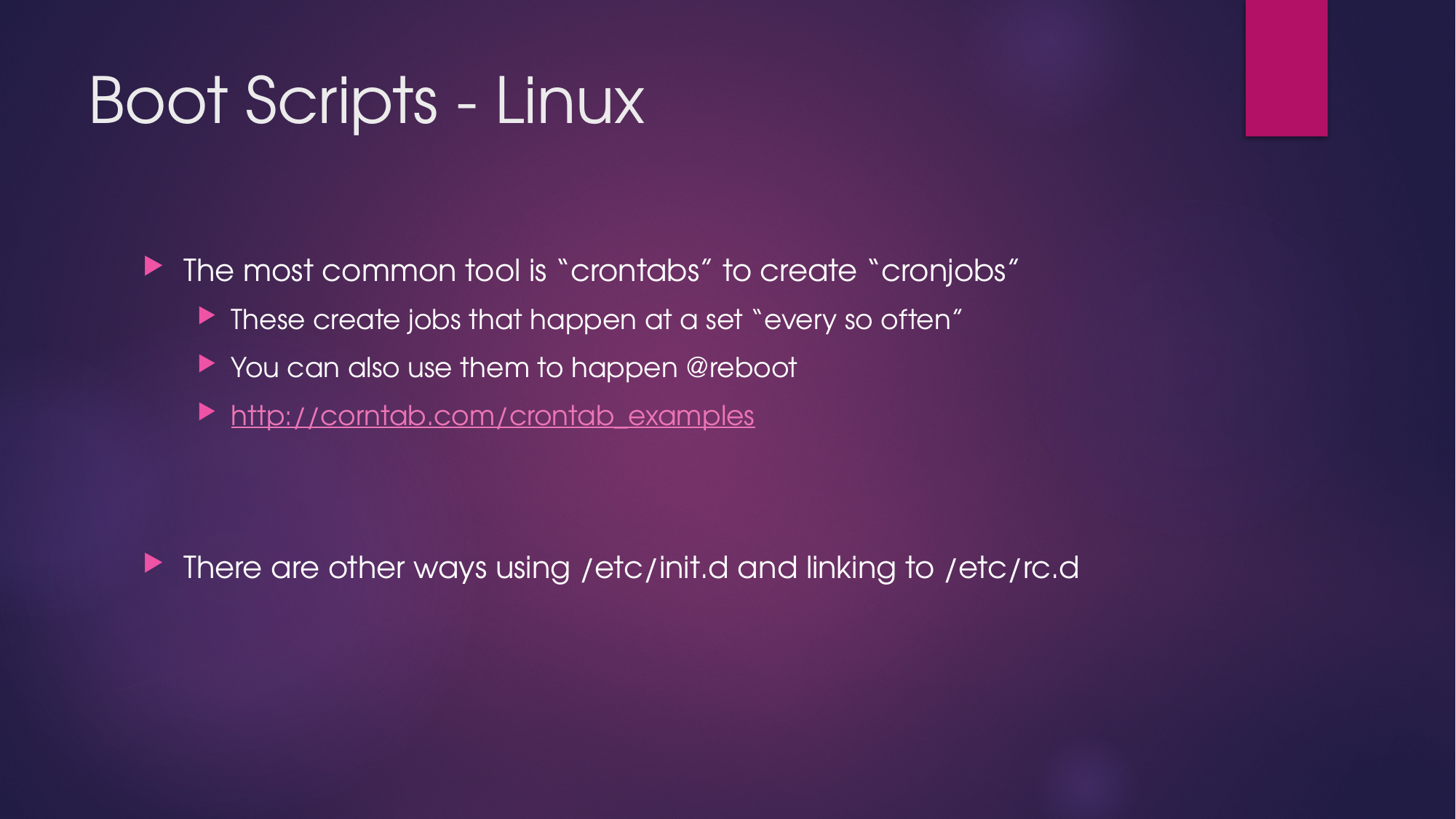

# Boot Scripts - Linux
The most common tool is “crontabs” to create “cronjobs”
These create jobs that happen at a set “every so often”
You can also use them to happen @reboot
http://corntab.com/crontab_examples

There are other ways using /etc/init.d and linking to /etc/rc.d